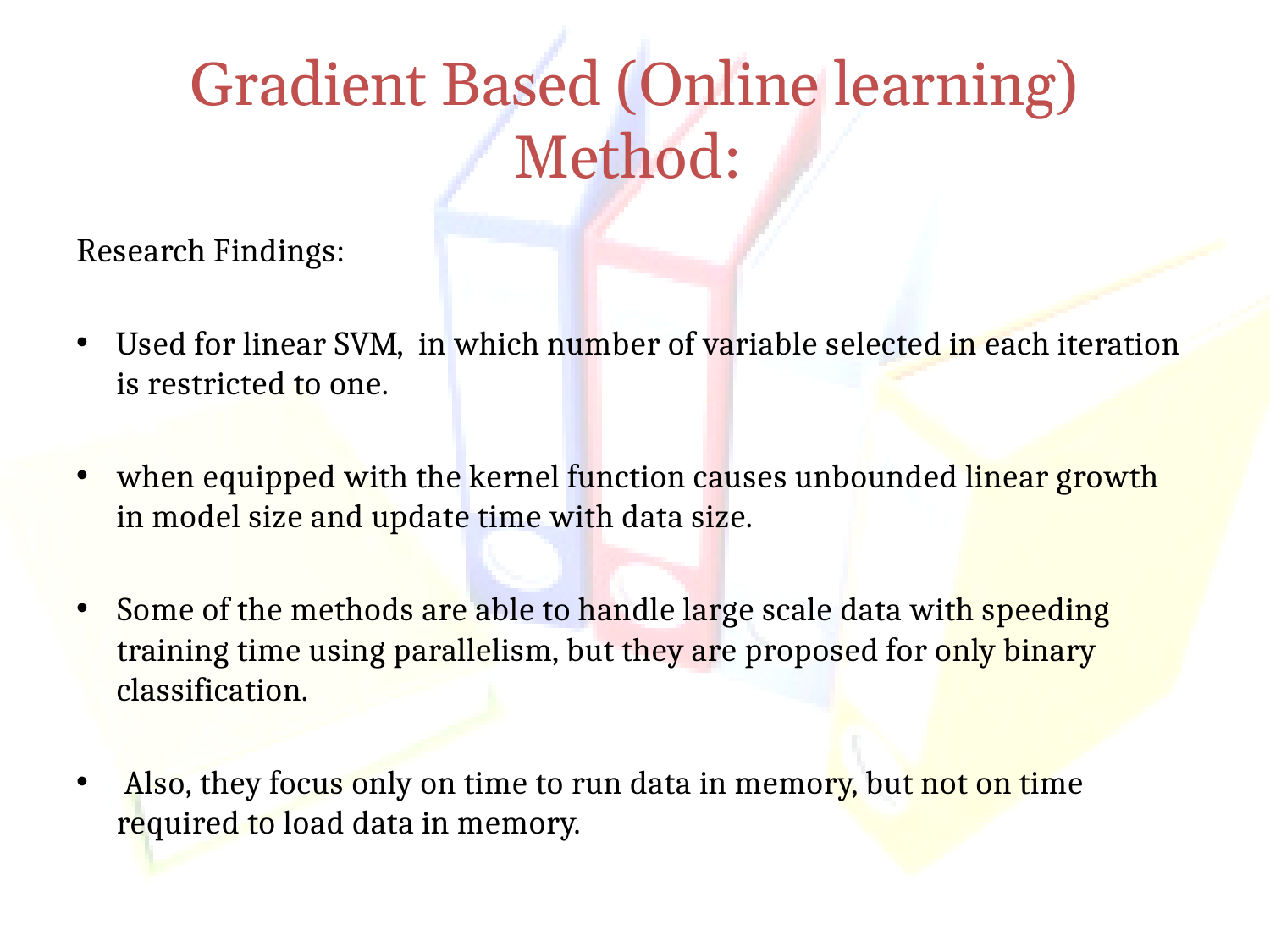

# Gradient Based (Online learning) Method:
Research Findings:

Used for linear SVM,  in which number of variable selected in each iteration is restricted to one.

when equipped with the kernel function causes unbounded linear growth in model size and update time with data size.

Some of the methods are able to handle large scale data with speeding training time using parallelism, but they are proposed for only binary classification.

 Also, they focus only on time to run data in memory, but not on time required to load data in memory.